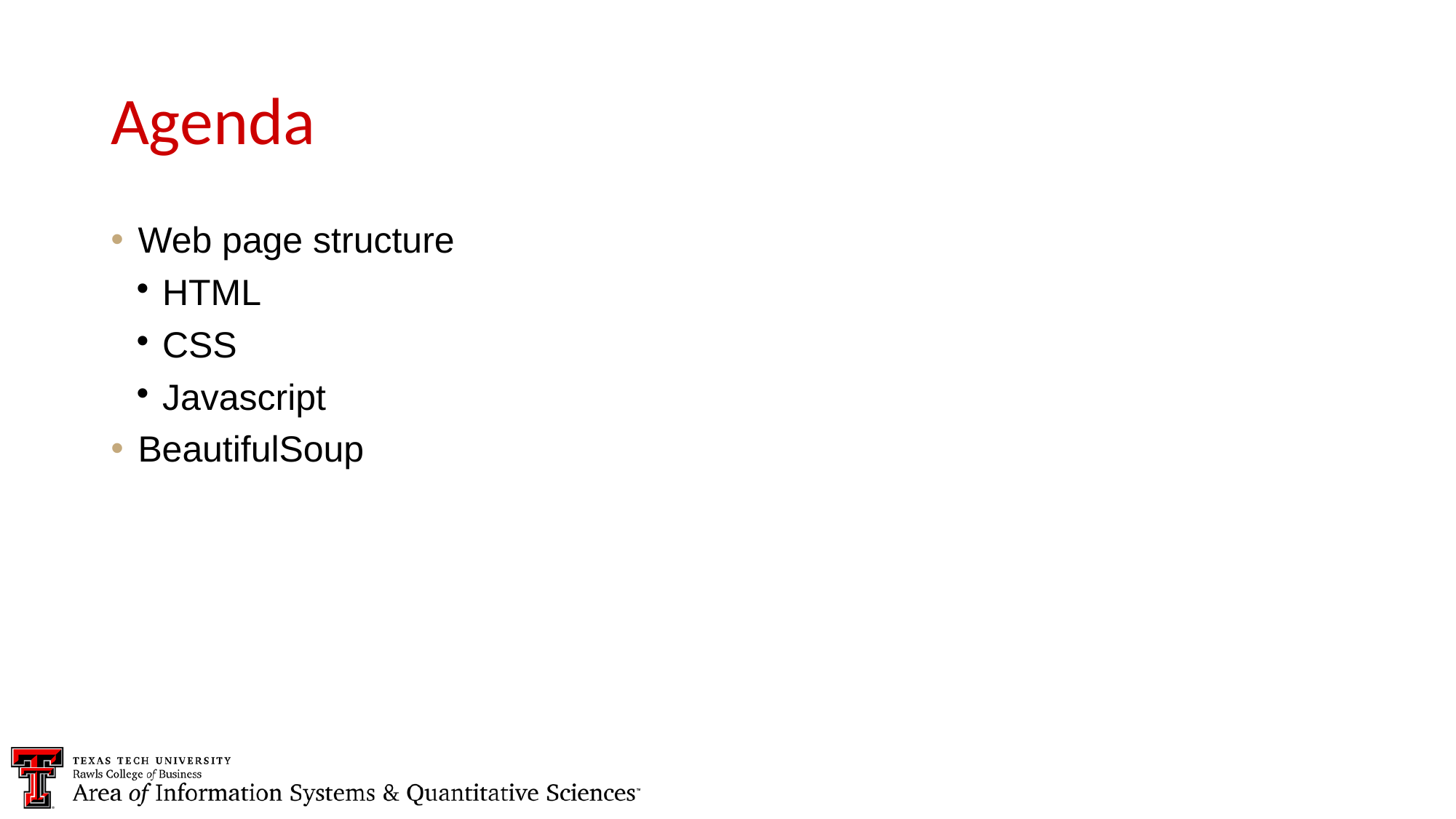

Agenda
Web page structure
HTML
CSS
Javascript
BeautifulSoup